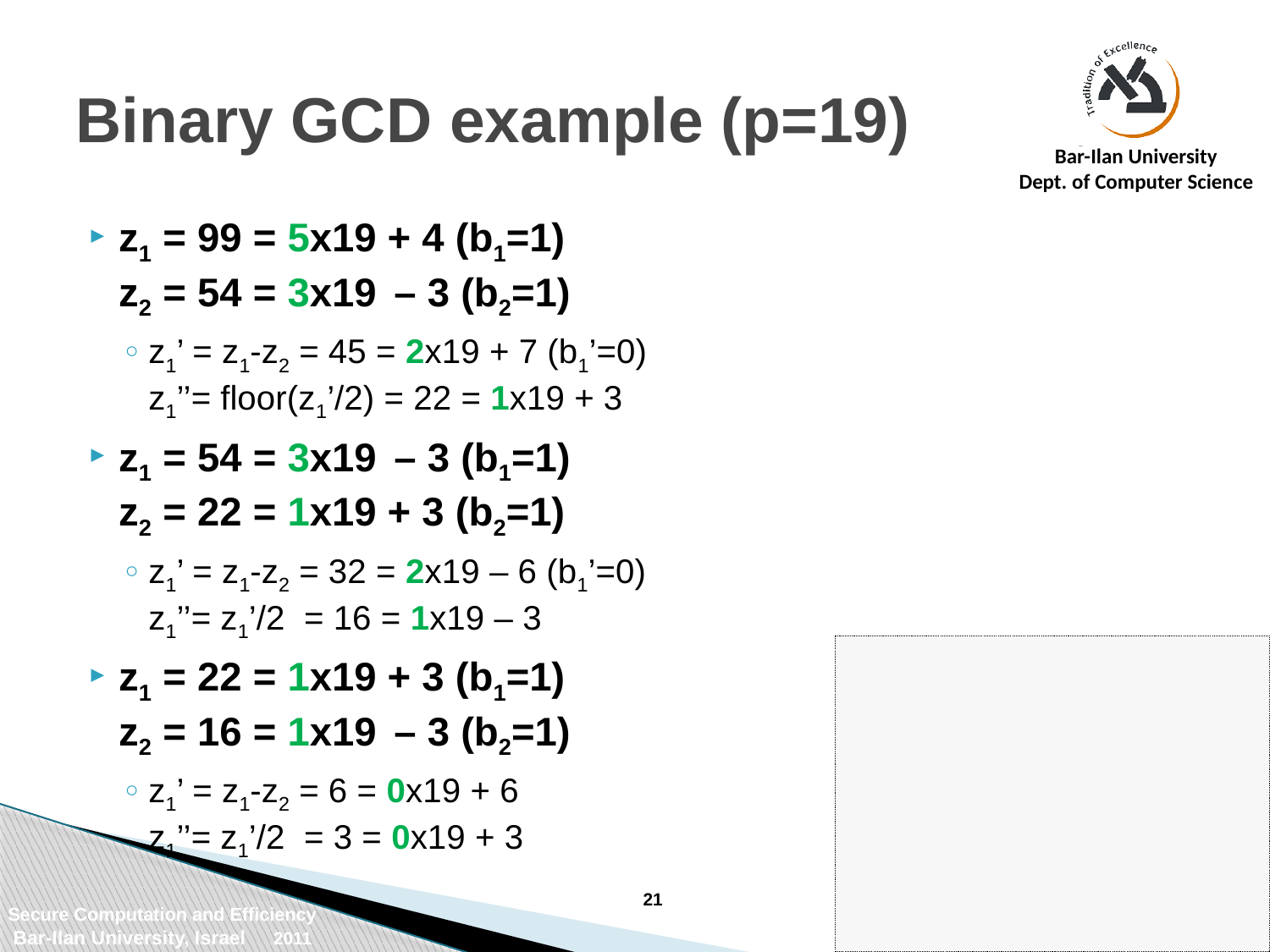

# Binary GCD example (p=19)
z1 = 99 = 5x19 + 4 (b1=1)
z2 = 54 = 3x19  – 3 (b2=1)
z1’ = z1-z2 = 45 = 2x19 + 7 (b1’=0)
z1’’= floor(z1’/2) = 22 = 1x19 + 3
z1 = 54 = 3x19  – 3 (b1=1)
z2 = 22 = 1x19 + 3 (b2=1)
z1’ = z1-z2 = 32 = 2x19 – 6 (b1’=0)
z1’’= z1’/2  = 16 = 1x19 – 3
z1 = 22 = 1x19 + 3 (b1=1)
z2 = 16 = 1x19  – 3 (b2=1)
z1’ = z1-z2 = 6 = 0x19 + 6
z1’’= z1’/2  = 3 = 0x19 + 3
21
Secure Computation and Efficiency
Bar-Ilan University, Israel     2011